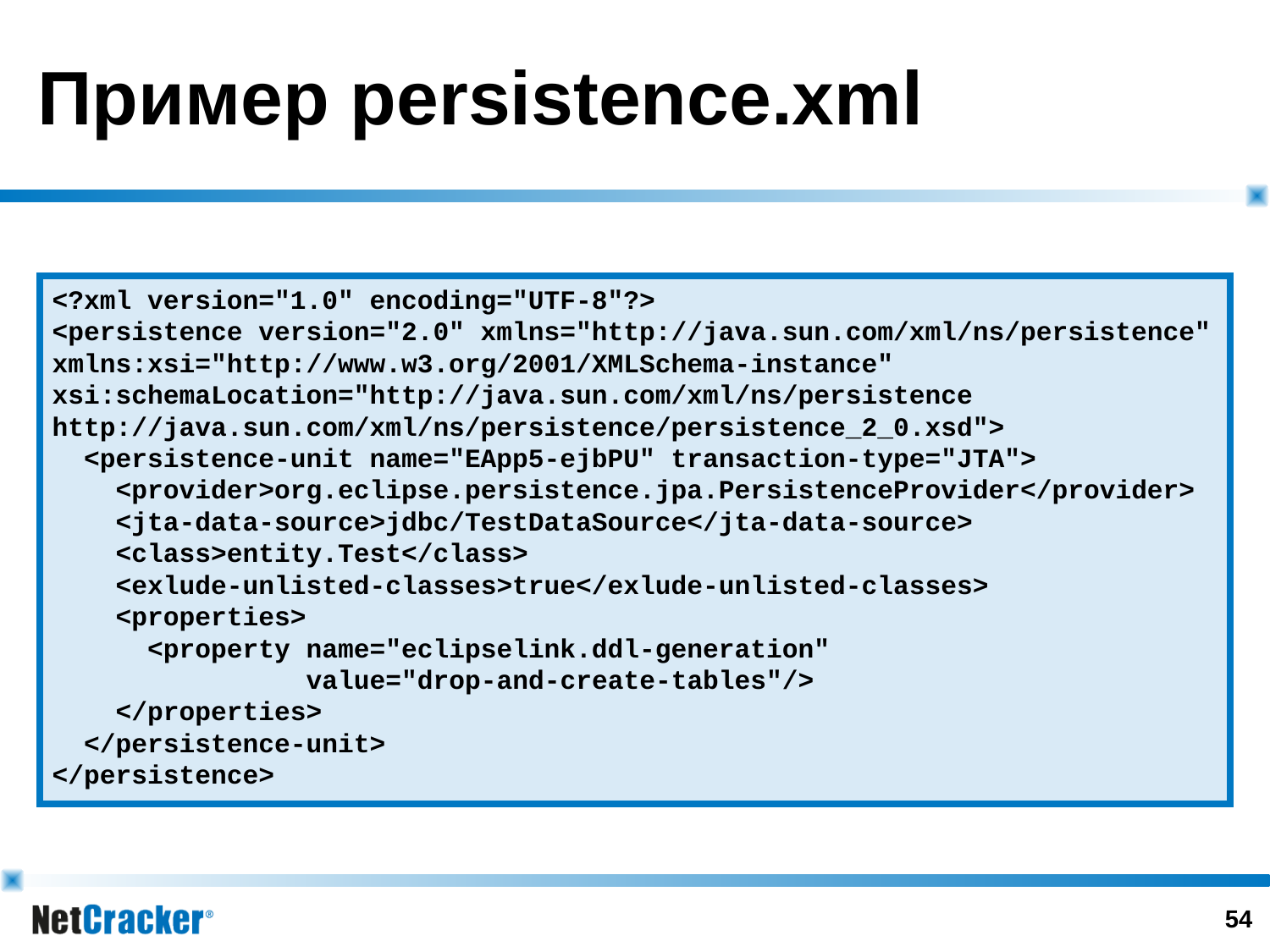

# Пример persistence.xml
<?xml version="1.0" encoding="UTF-8"?>
<persistence version="2.0" xmlns="http://java.sun.com/xml/ns/persistence" xmlns:xsi="http://www.w3.org/2001/XMLSchema-instance" xsi:schemaLocation="http://java.sun.com/xml/ns/persistence http://java.sun.com/xml/ns/persistence/persistence_2_0.xsd">
  <persistence-unit name="EApp5-ejbPU" transaction-type="JTA">
    <provider>org.eclipse.persistence.jpa.PersistenceProvider</provider>
    <jta-data-source>jdbc/TestDataSource</jta-data-source>
    <class>entity.Test</class>
    <exlude-unlisted-classes>true</exlude-unlisted-classes>
    <properties>
      <property name="eclipselink.ddl-generation"
                value="drop-and-create-tables"/>
    </properties>
  </persistence-unit>
</persistence>
54